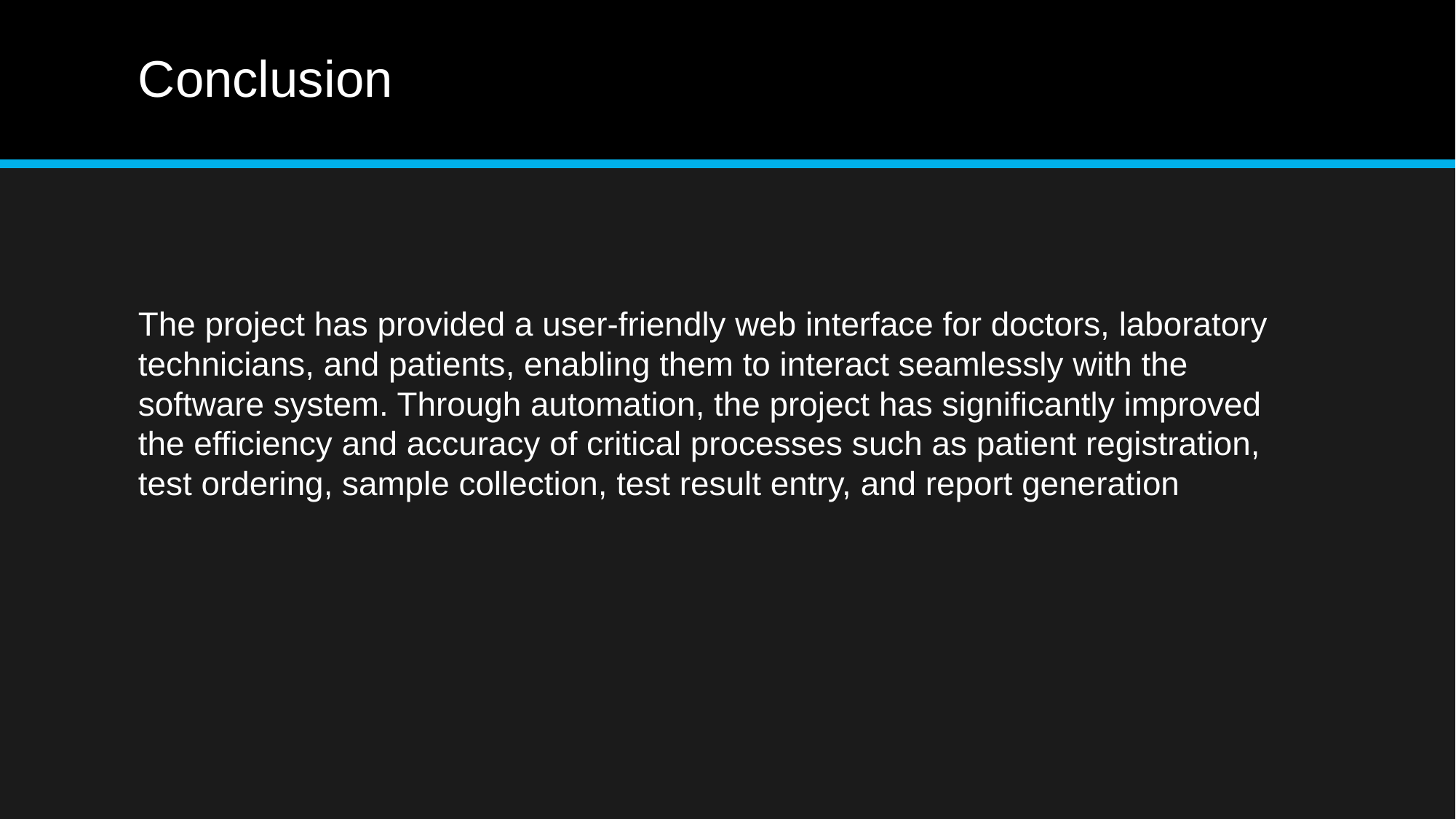

# Conclusion
The project has provided a user-friendly web interface for doctors, laboratory technicians, and patients, enabling them to interact seamlessly with the software system. Through automation, the project has significantly improved the efficiency and accuracy of critical processes such as patient registration, test ordering, sample collection, test result entry, and report generation